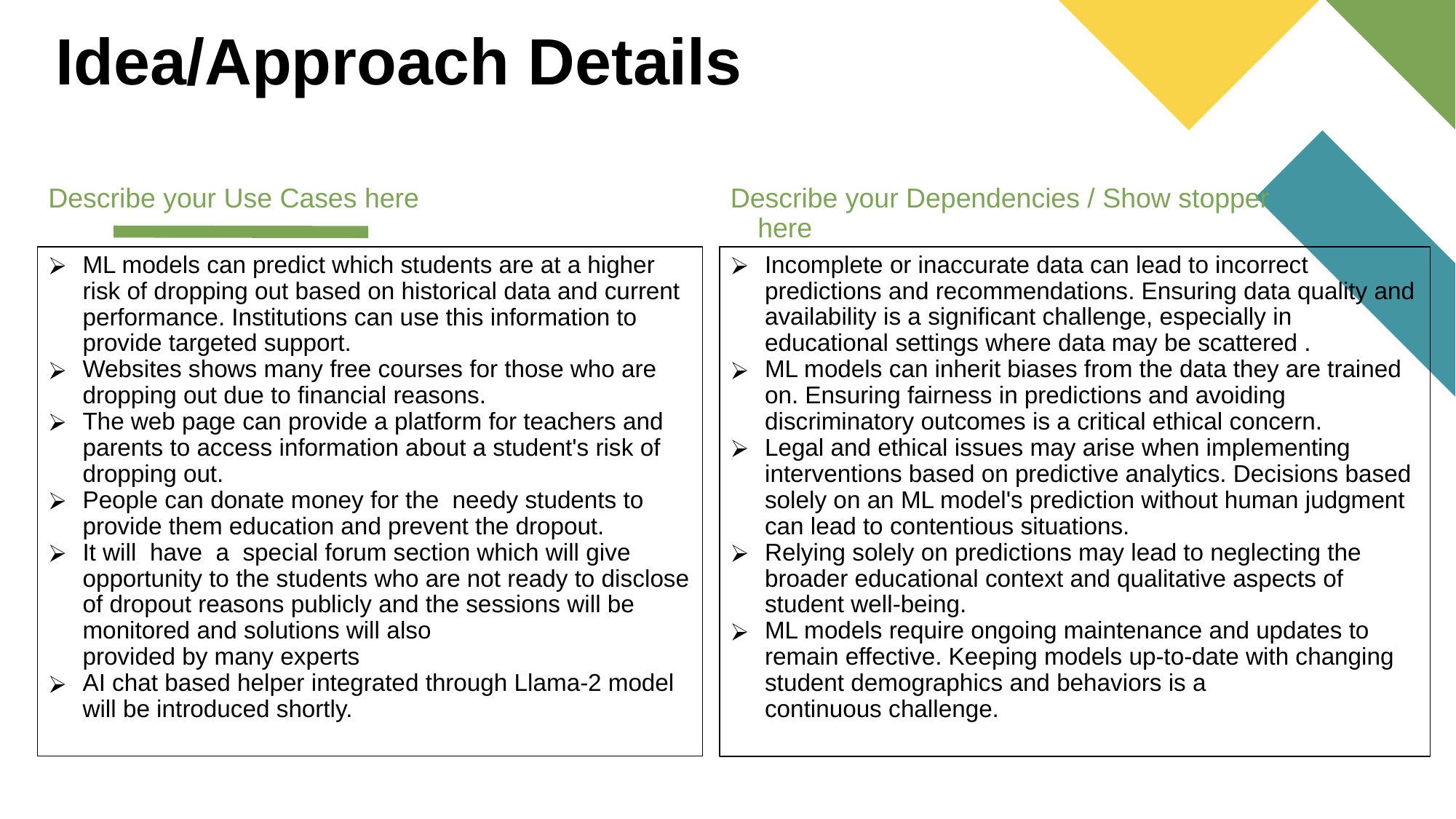

# Idea/Approach Details
Describe your Use Cases here
Describe your Dependencies / Show stopper here
ML models can predict which students are at a higher risk of dropping out based on historical data and current performance. Institutions can use this information to provide targeted support.
Websites shows many free courses for those who are dropping out due to financial reasons.
The web page can provide a platform for teachers and parents to access information about a student's risk of dropping out.
People can donate money for the  needy students to provide them education and prevent the dropout.
It will  have  a  special forum section which will give opportunity to the students who are not ready to disclose of dropout reasons publicly and the sessions will be monitored and solutions will also provided by many experts
AI chat based helper integrated through Llama-2 model will be introduced shortly.
Incomplete or inaccurate data can lead to incorrect predictions and recommendations. Ensuring data quality and availability is a significant challenge, especially in educational settings where data may be scattered .
ML models can inherit biases from the data they are trained on. Ensuring fairness in predictions and avoiding discriminatory outcomes is a critical ethical concern.
Legal and ethical issues may arise when implementing interventions based on predictive analytics. Decisions based solely on an ML model's prediction without human judgment can lead to contentious situations.
Relying solely on predictions may lead to neglecting the broader educational context and qualitative aspects of student well-being.
ML models require ongoing maintenance and updates to remain effective. Keeping models up-to-date with changing student demographics and behaviors is a continuous challenge.

4